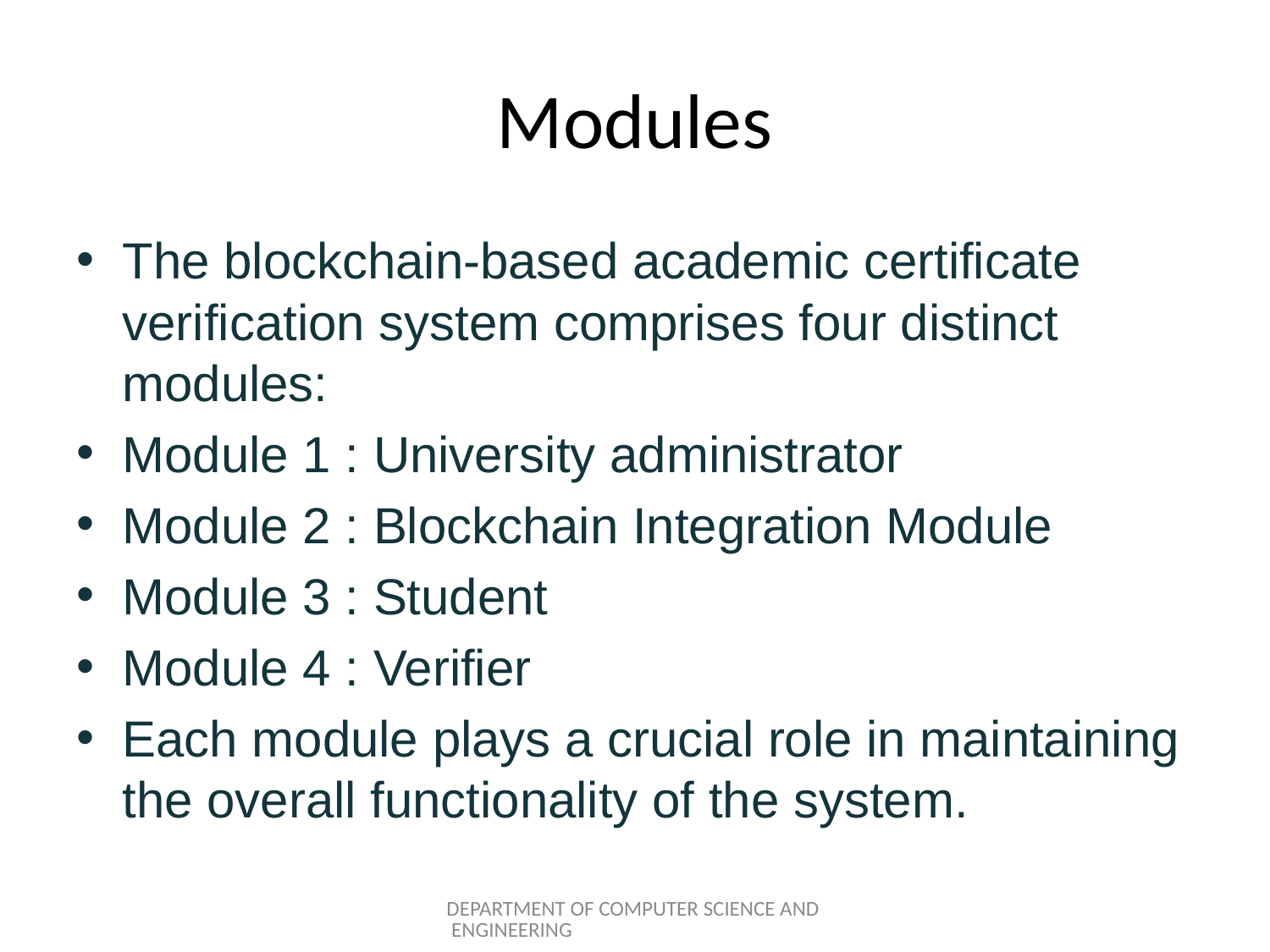

# Modules
The blockchain-based academic certificate verification system comprises four distinct modules:
Module 1 : University administrator
Module 2 : Blockchain Integration Module
Module 3 : Student
Module 4 : Verifier
Each module plays a crucial role in maintaining the overall functionality of the system.

DEPARTMENT OF COMPUTER SCIENCE AND ENGINEERING